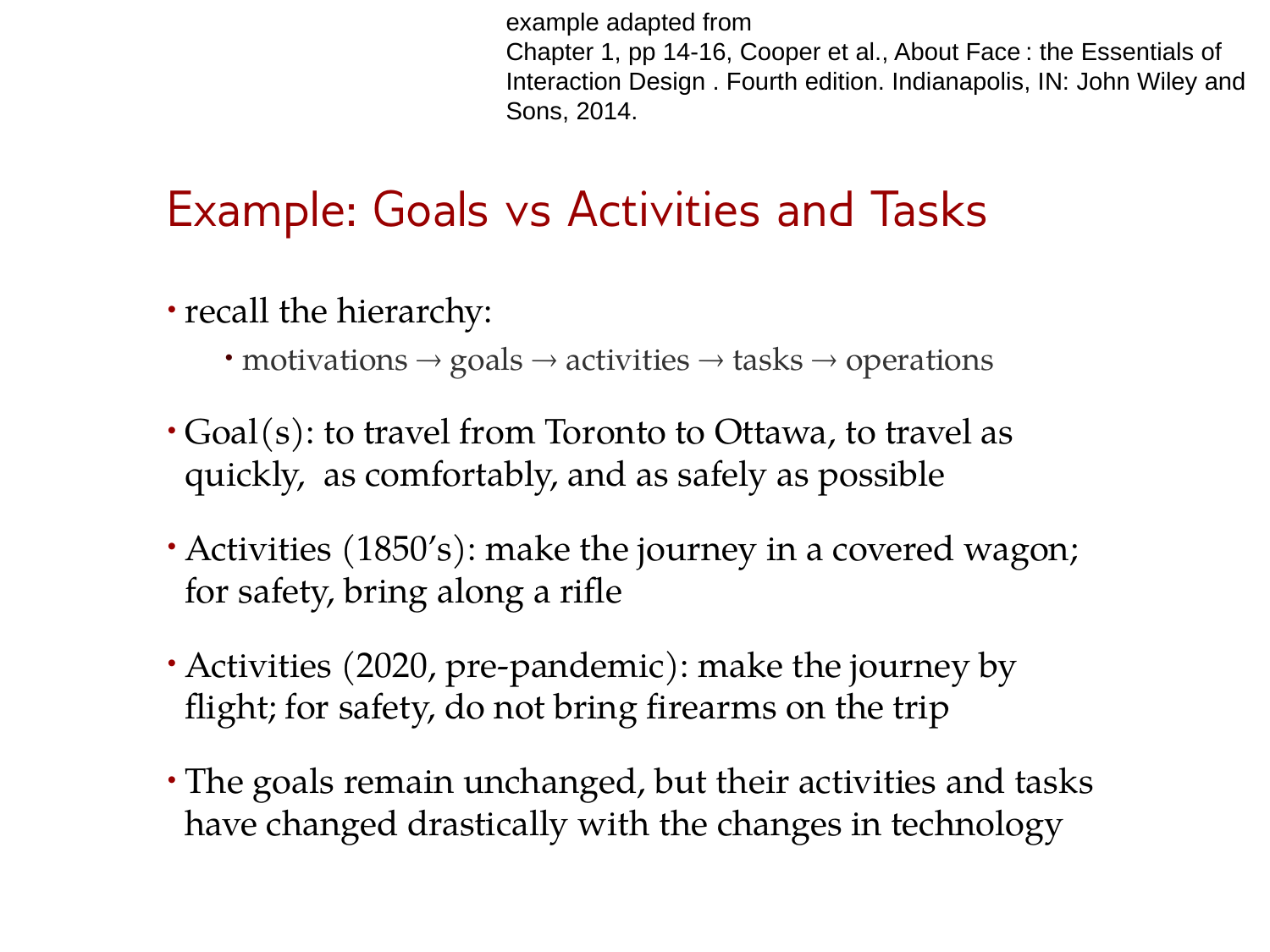

example adapted from
Chapter 1, pp 14-16, Cooper et al., About Face : the Essentials of Interaction Design . Fourth edition. Indianapolis, IN: John Wiley and Sons, 2014.
# Example: Goals vs Activities and Tasks
recall the hierarchy:
motivations → goals → activities → tasks → operations
Goal(s): to travel from Toronto to Ottawa, to travel as quickly,  as comfortably, and as safely as possible
Activities (1850’s): make the journey in a covered wagon; for safety, bring along a rifle
Activities (2020, pre-pandemic): make the journey by flight; for safety, do not bring firearms on the trip
The goals remain unchanged, but their activities and tasks have changed drastically with the changes in technology